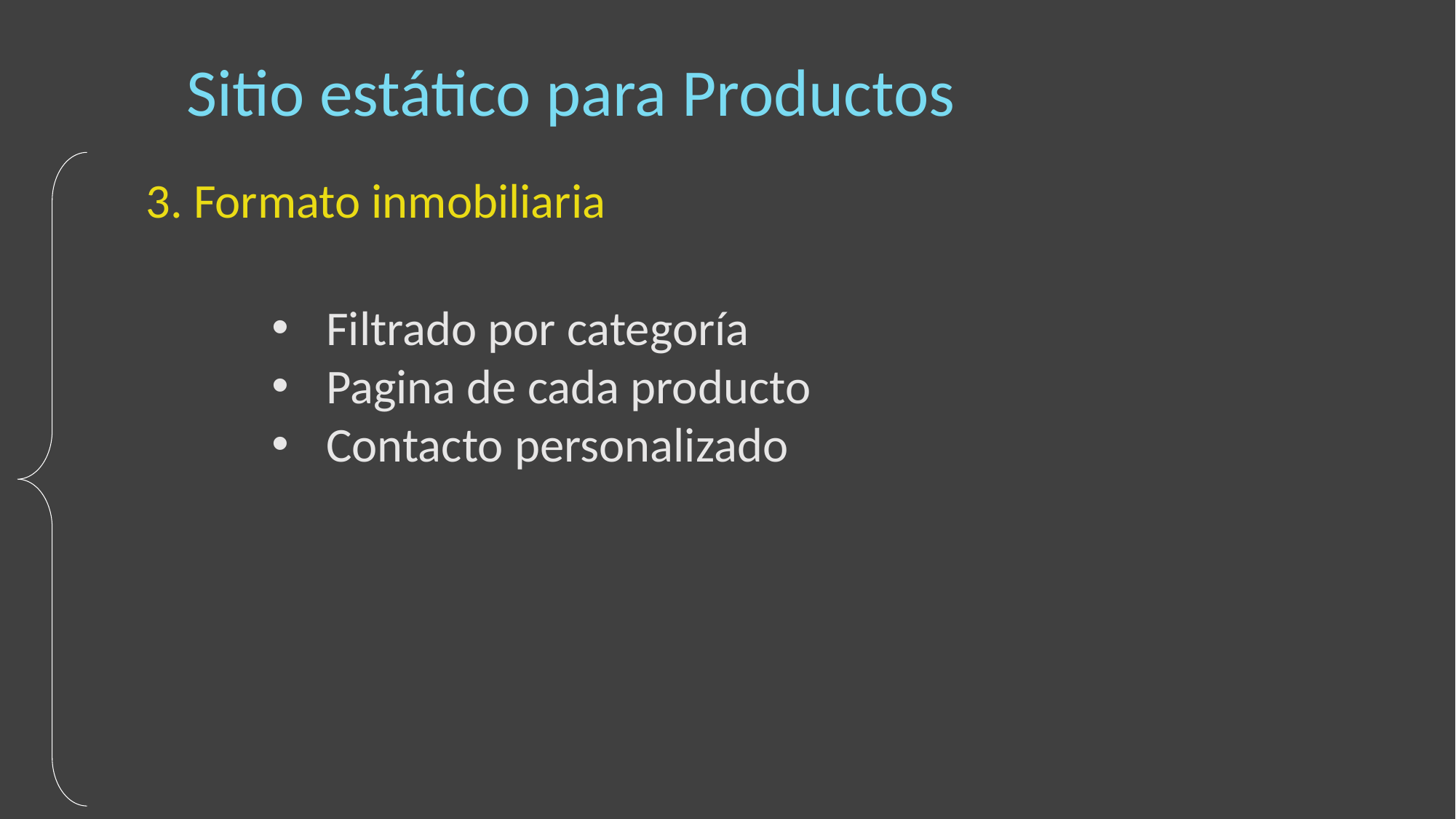

Sitio estático para Productos

3. Formato inmobiliaria
Filtrado por categoría
Pagina de cada producto
Contacto personalizado